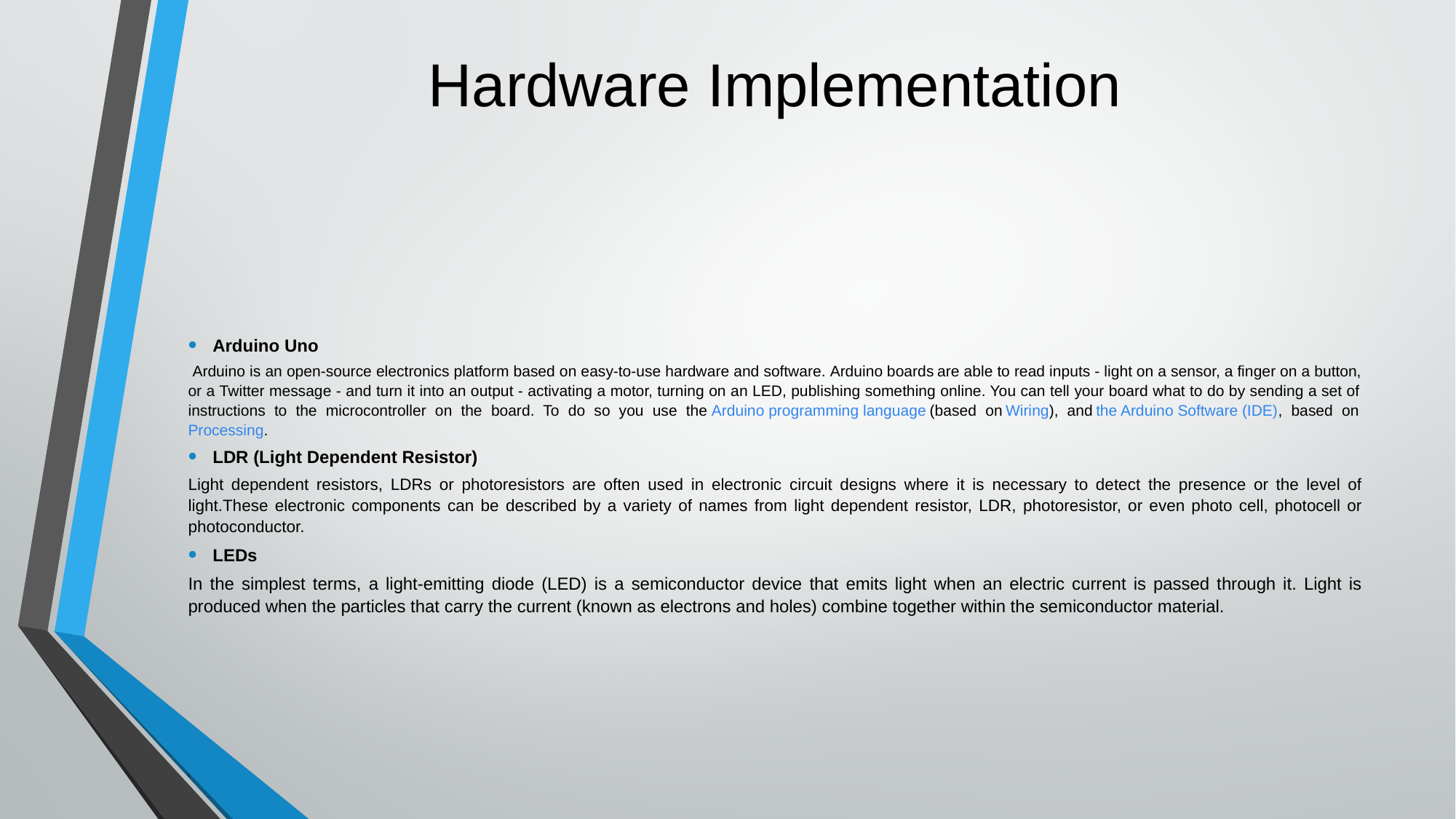

# Hardware Implementation
Arduino Uno
 Arduino is an open-source electronics platform based on easy-to-use hardware and software. Arduino boards are able to read inputs - light on a sensor, a finger on a button, or a Twitter message - and turn it into an output - activating a motor, turning on an LED, publishing something online. You can tell your board what to do by sending a set of instructions to the microcontroller on the board. To do so you use the Arduino programming language (based on Wiring), and the Arduino Software (IDE), based on Processing.
LDR (Light Dependent Resistor)
Light dependent resistors, LDRs or photoresistors are often used in electronic circuit designs where it is necessary to detect the presence or the level of light.These electronic components can be described by a variety of names from light dependent resistor, LDR, photoresistor, or even photo cell, photocell or photoconductor.
LEDs
In the simplest terms, a light-emitting diode (LED) is a semiconductor device that emits light when an electric current is passed through it. Light is produced when the particles that carry the current (known as electrons and holes) combine together within the semiconductor material.

L